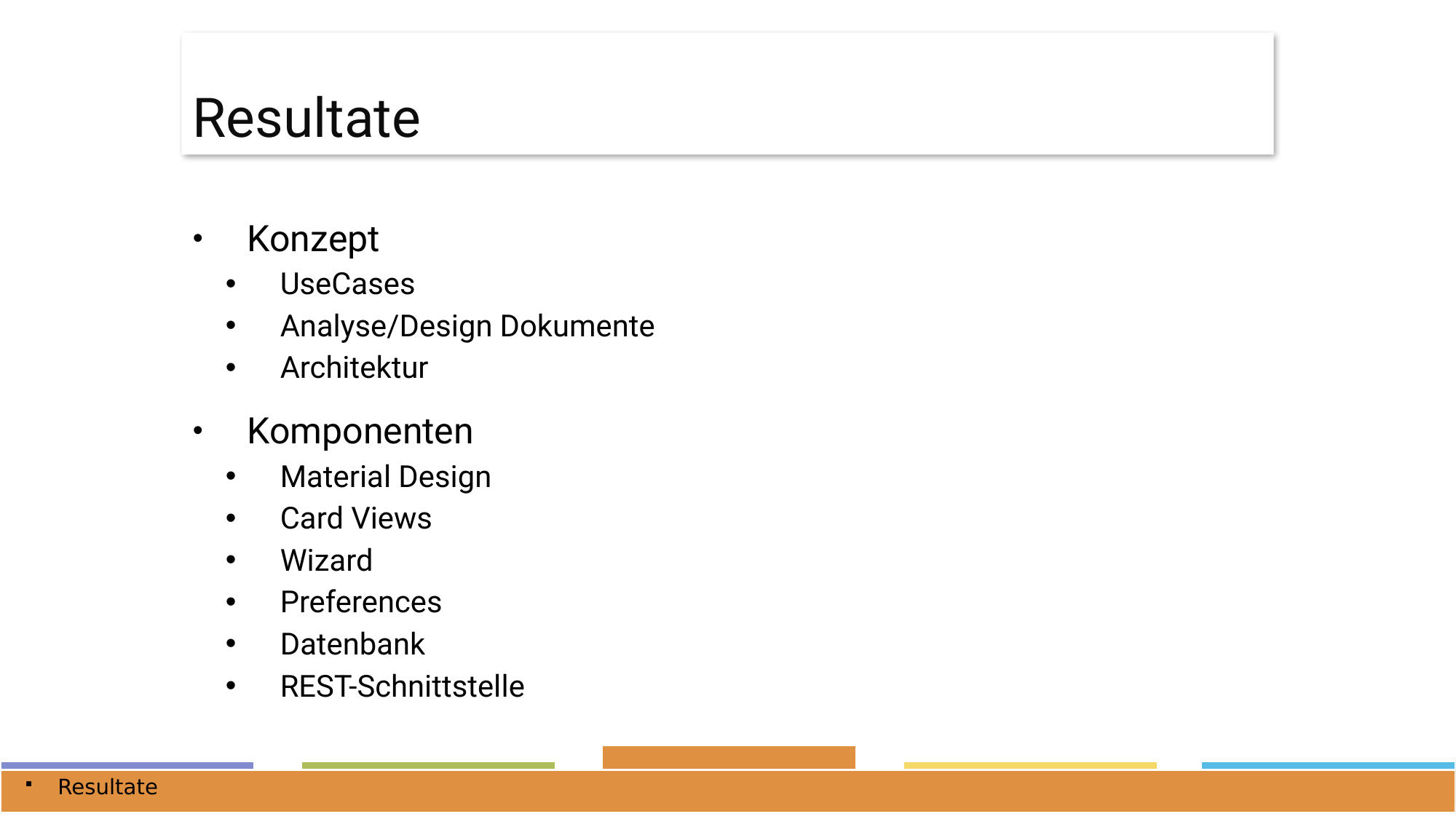

# Resultate
Konzept
UseCases
Analyse/Design Dokumente
Architektur
Komponenten
Material Design
Card Views
Wizard
Preferences
Datenbank
REST-Schnittstelle
Resultate